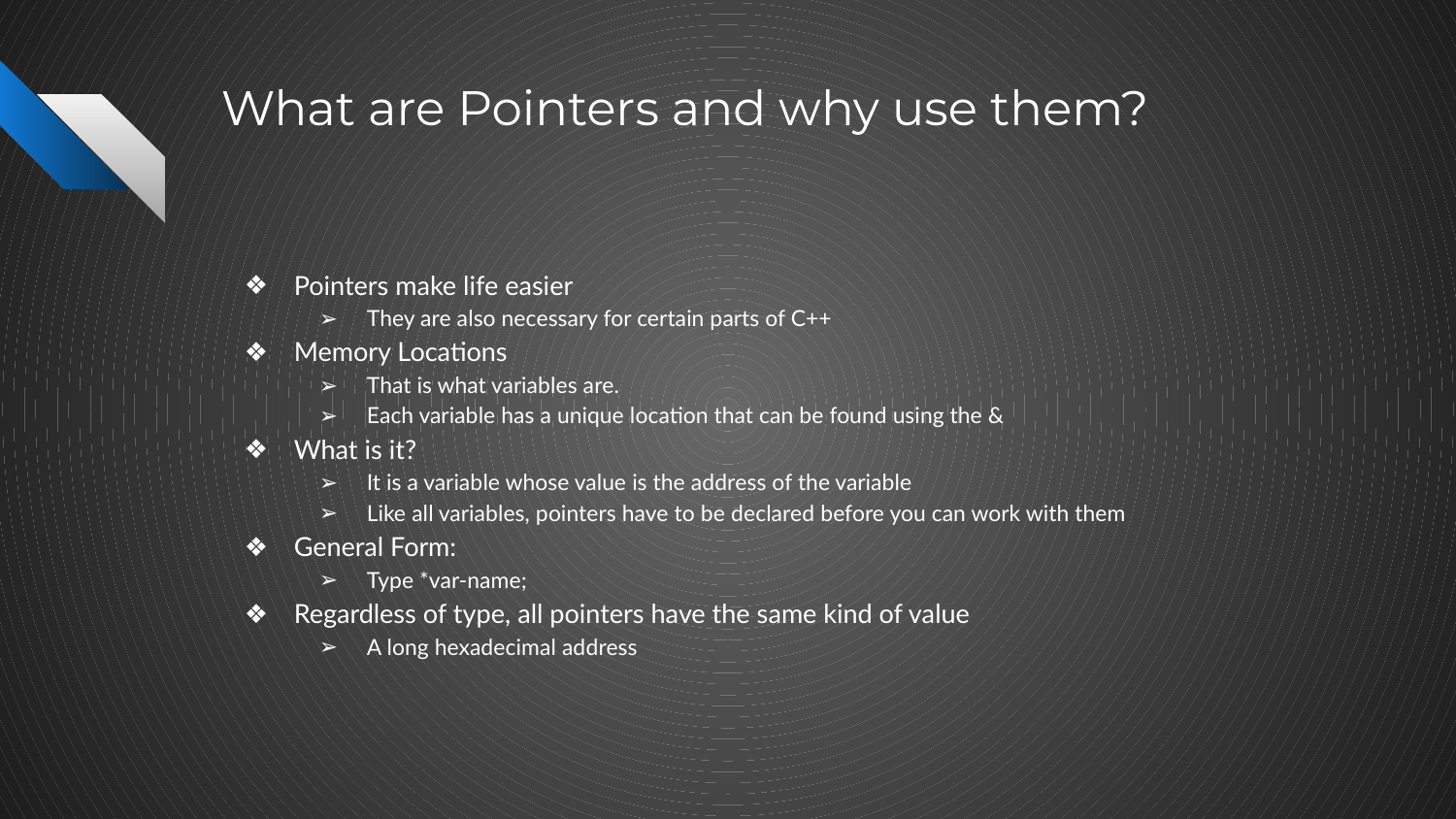

# What are Pointers and why use them?
Pointers make life easier
They are also necessary for certain parts of C++
Memory Locations
That is what variables are.
Each variable has a unique location that can be found using the &
What is it?
It is a variable whose value is the address of the variable
Like all variables, pointers have to be declared before you can work with them
General Form:
Type *var-name;
Regardless of type, all pointers have the same kind of value
A long hexadecimal address